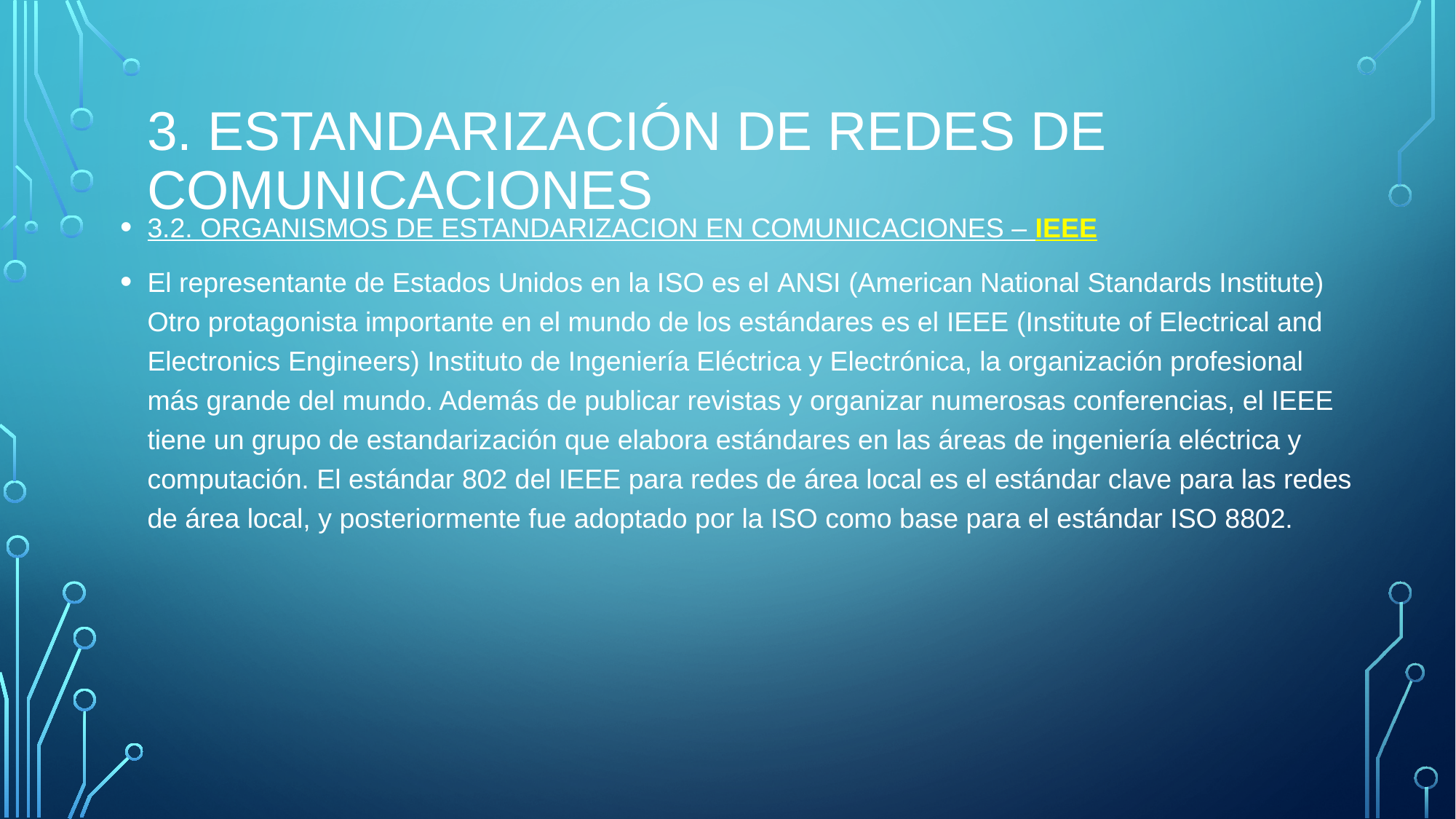

# 3. Estandarización de Redes de comunicaciones
3.2. ORGANISMOS DE ESTANDARIZACION EN COMUNICACIONES – IEEE
El representante de Estados Unidos en la ISO es el ANSI (American National Standards Institute) Otro protagonista importante en el mundo de los estándares es el IEEE (Institute of Electrical and Electronics Engineers) Instituto de Ingeniería Eléctrica y Electrónica, la organización profesional más grande del mundo. Además de publicar revistas y organizar numerosas conferencias, el IEEE tiene un grupo de estandarización que elabora estándares en las áreas de ingeniería eléctrica y computación. El estándar 802 del IEEE para redes de área local es el estándar clave para las redes de área local, y posteriormente fue adoptado por la ISO como base para el estándar ISO 8802.